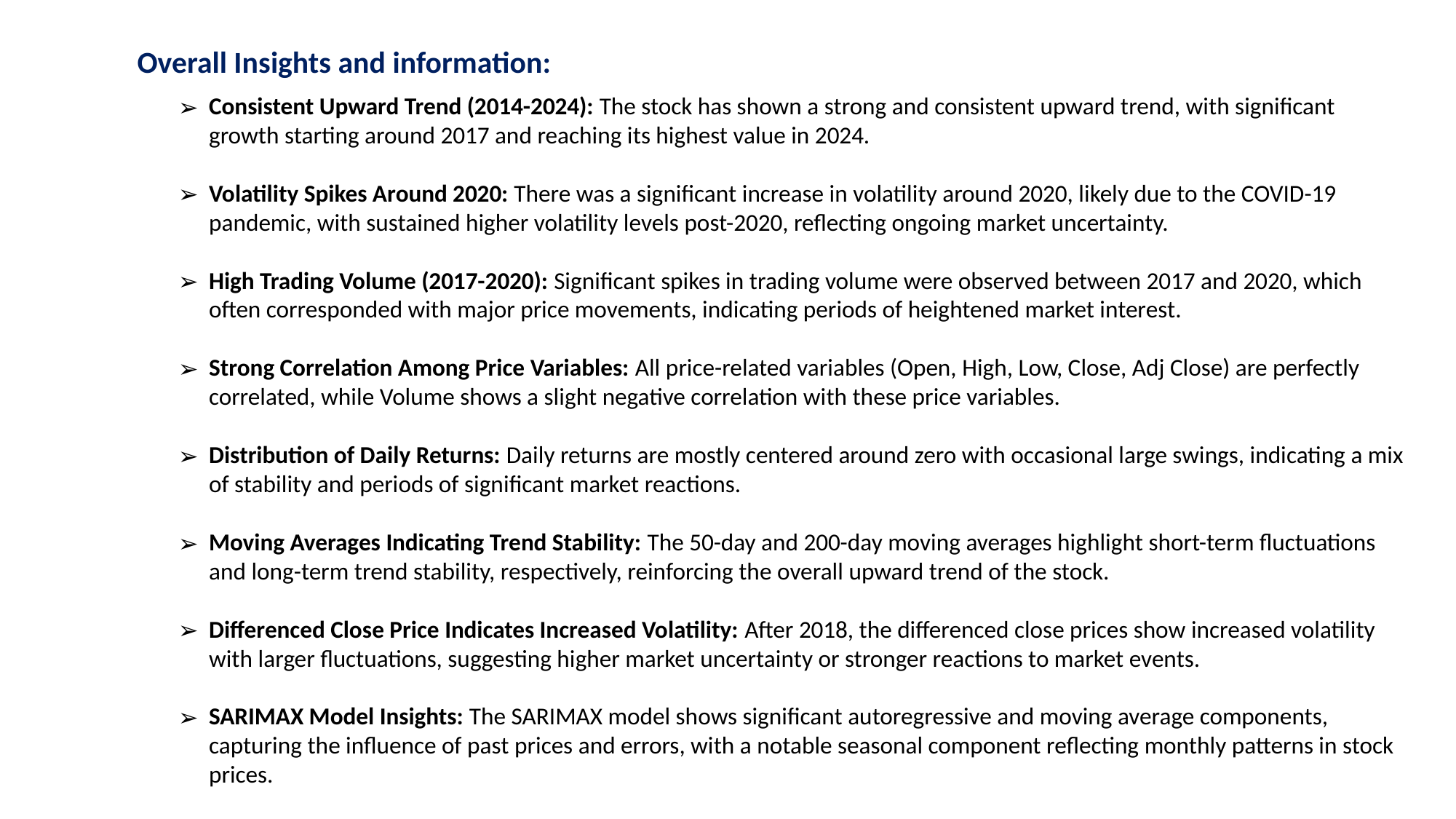

Overall Insights and information:
Consistent Upward Trend (2014-2024): The stock has shown a strong and consistent upward trend, with significant growth starting around 2017 and reaching its highest value in 2024.

Volatility Spikes Around 2020: There was a significant increase in volatility around 2020, likely due to the COVID-19 pandemic, with sustained higher volatility levels post-2020, reflecting ongoing market uncertainty.

High Trading Volume (2017-2020): Significant spikes in trading volume were observed between 2017 and 2020, which often corresponded with major price movements, indicating periods of heightened market interest.

Strong Correlation Among Price Variables: All price-related variables (Open, High, Low, Close, Adj Close) are perfectly correlated, while Volume shows a slight negative correlation with these price variables.

Distribution of Daily Returns: Daily returns are mostly centered around zero with occasional large swings, indicating a mix of stability and periods of significant market reactions.

Moving Averages Indicating Trend Stability: The 50-day and 200-day moving averages highlight short-term fluctuations and long-term trend stability, respectively, reinforcing the overall upward trend of the stock.

Differenced Close Price Indicates Increased Volatility: After 2018, the differenced close prices show increased volatility with larger fluctuations, suggesting higher market uncertainty or stronger reactions to market events.

SARIMAX Model Insights: The SARIMAX model shows significant autoregressive and moving average components, capturing the influence of past prices and errors, with a notable seasonal component reflecting monthly patterns in stock prices.